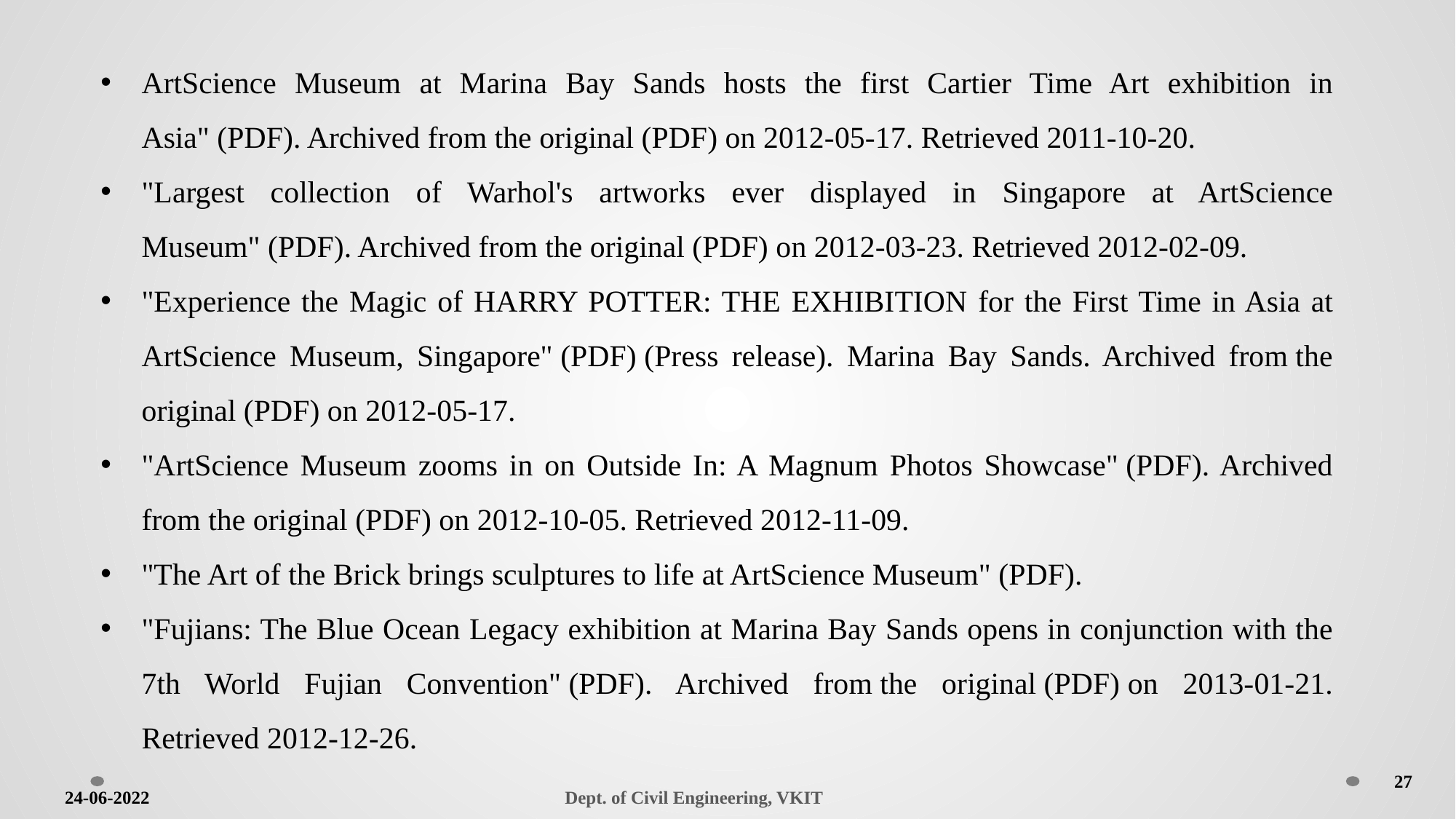

ArtScience Museum at Marina Bay Sands hosts the first Cartier Time Art exhibition in Asia" (PDF). Archived from the original (PDF) on 2012-05-17. Retrieved 2011-10-20.
"Largest collection of Warhol's artworks ever displayed in Singapore at ArtScience Museum" (PDF). Archived from the original (PDF) on 2012-03-23. Retrieved 2012-02-09.
"Experience the Magic of HARRY POTTER: THE EXHIBITION for the First Time in Asia at ArtScience Museum, Singapore" (PDF) (Press release). Marina Bay Sands. Archived from the original (PDF) on 2012-05-17.
"ArtScience Museum zooms in on Outside In: A Magnum Photos Showcase" (PDF). Archived from the original (PDF) on 2012-10-05. Retrieved 2012-11-09.
"The Art of the Brick brings sculptures to life at ArtScience Museum" (PDF).
"Fujians: The Blue Ocean Legacy exhibition at Marina Bay Sands opens in conjunction with the 7th World Fujian Convention" (PDF). Archived from the original (PDF) on 2013-01-21. Retrieved 2012-12-26.
27
24-06-2022
Dept. of Civil Engineering, VKIT